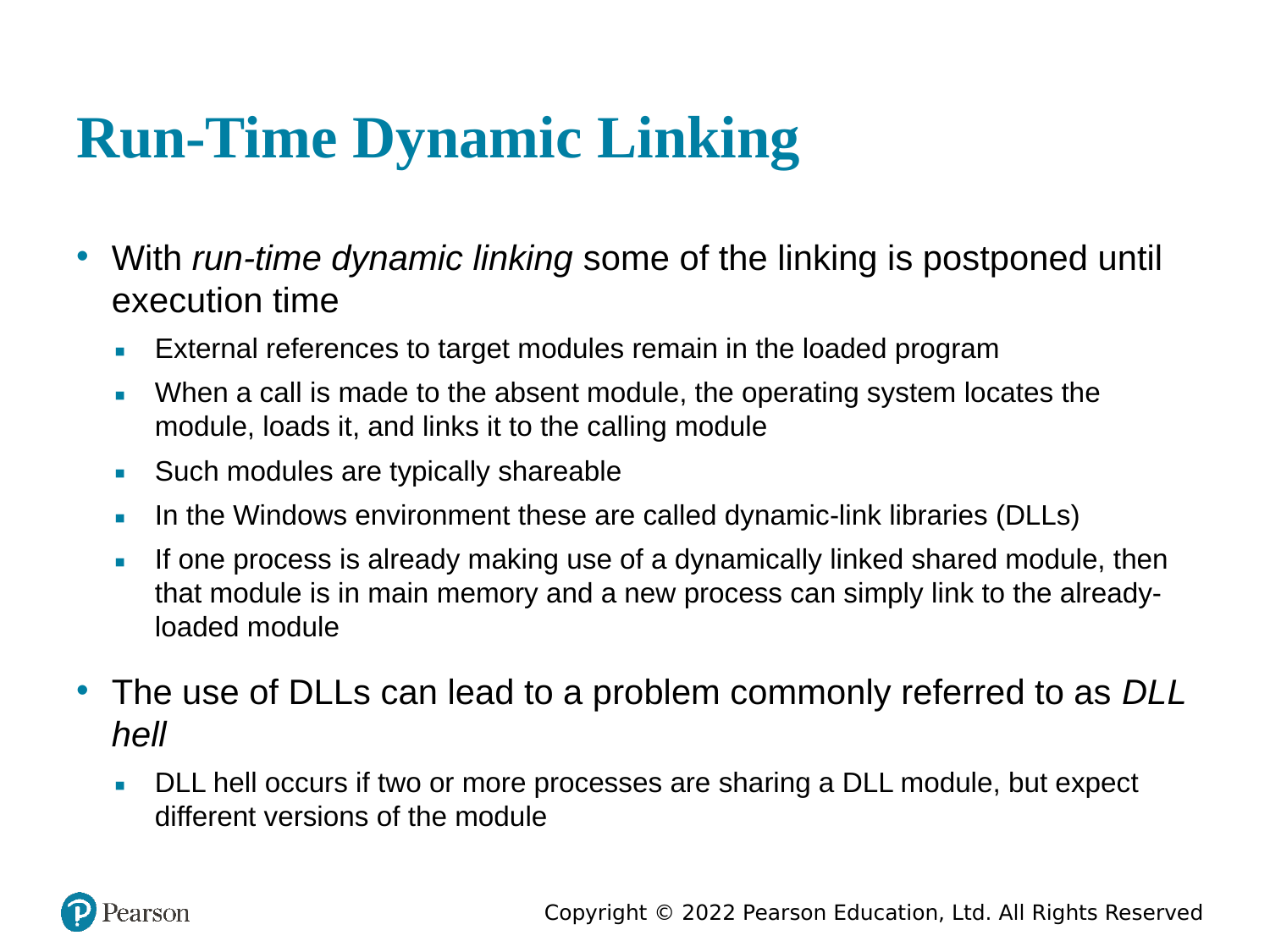

# Run-Time Dynamic Linking
With run-time dynamic linking some of the linking is postponed until execution time
External references to target modules remain in the loaded program
When a call is made to the absent module, the operating system locates the module, loads it, and links it to the calling module
Such modules are typically shareable
In the Windows environment these are called dynamic-link libraries (DLLs)
If one process is already making use of a dynamically linked shared module, then that module is in main memory and a new process can simply link to the already-loaded module
The use of DLLs can lead to a problem commonly referred to as DLL hell
DLL hell occurs if two or more processes are sharing a DLL module, but expect different versions of the module